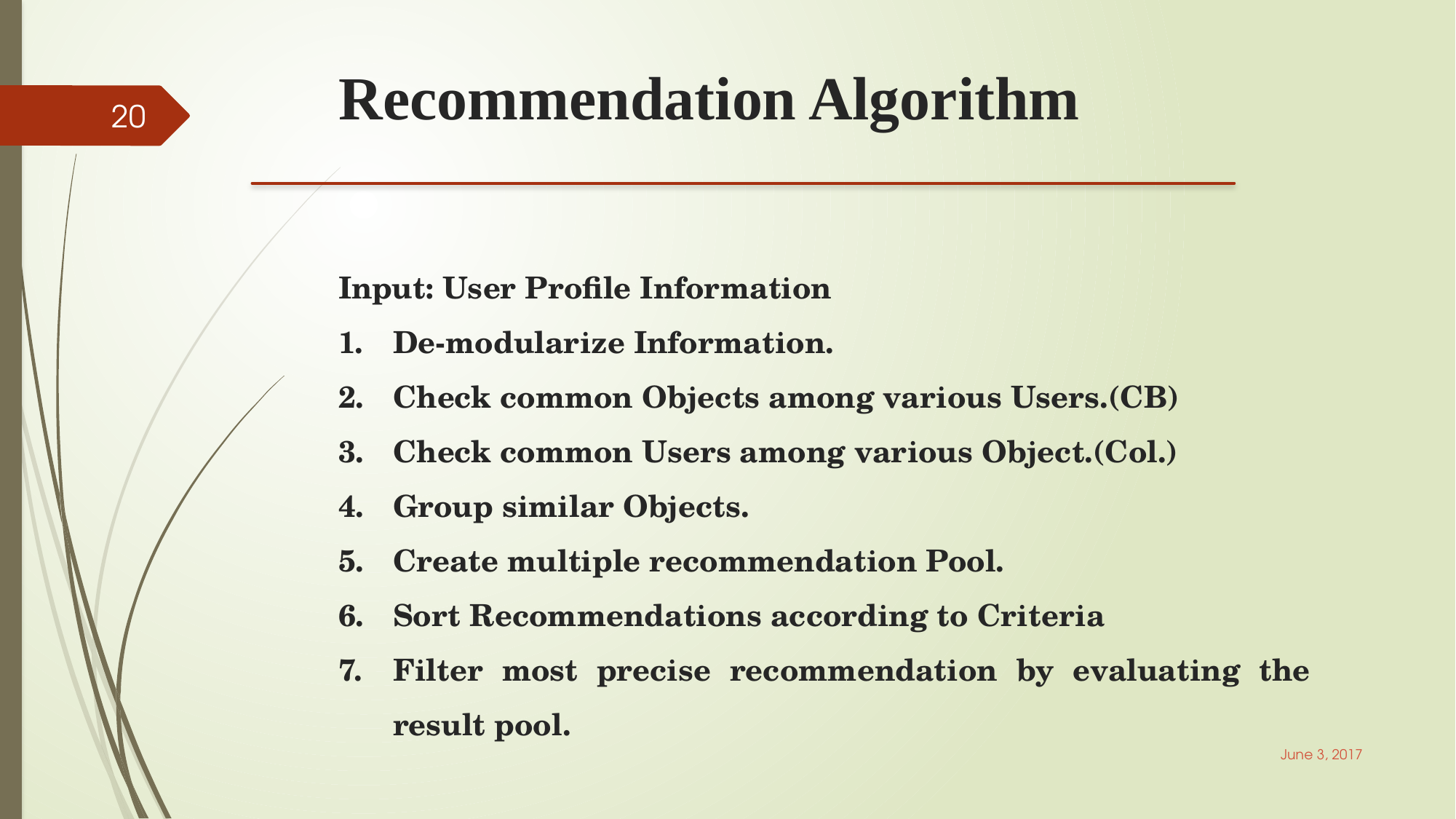

Recommendation Algorithm
20
Input: User Profile Information
De-modularize Information.
Check common Objects among various Users.(CB)
Check common Users among various Object.(Col.)
Group similar Objects.
Create multiple recommendation Pool.
Sort Recommendations according to Criteria
Filter most precise recommendation by evaluating the result pool.

June 3, 2017